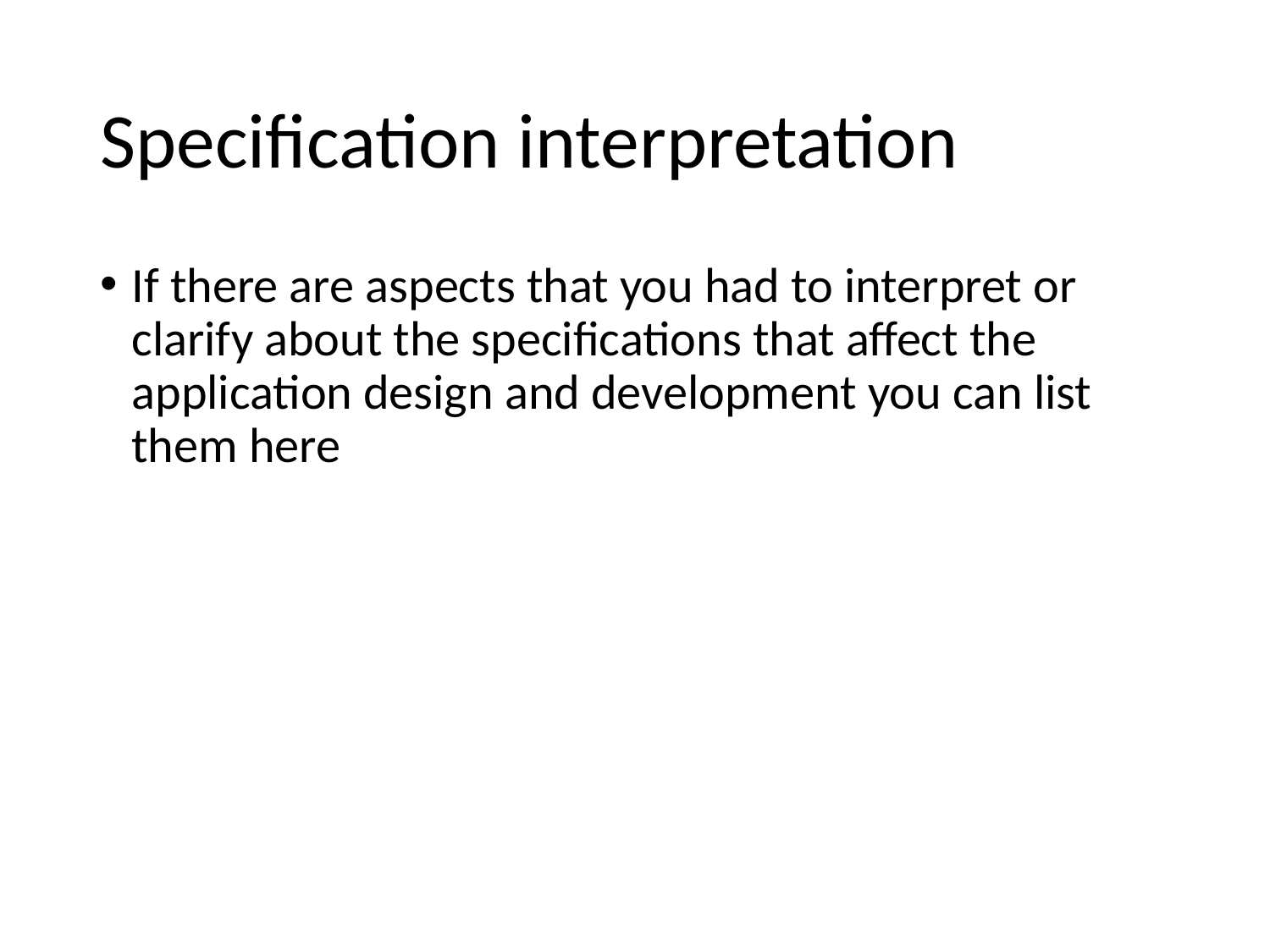

# Specification interpretation
If there are aspects that you had to interpret or clarify about the specifications that affect the application design and development you can list them here